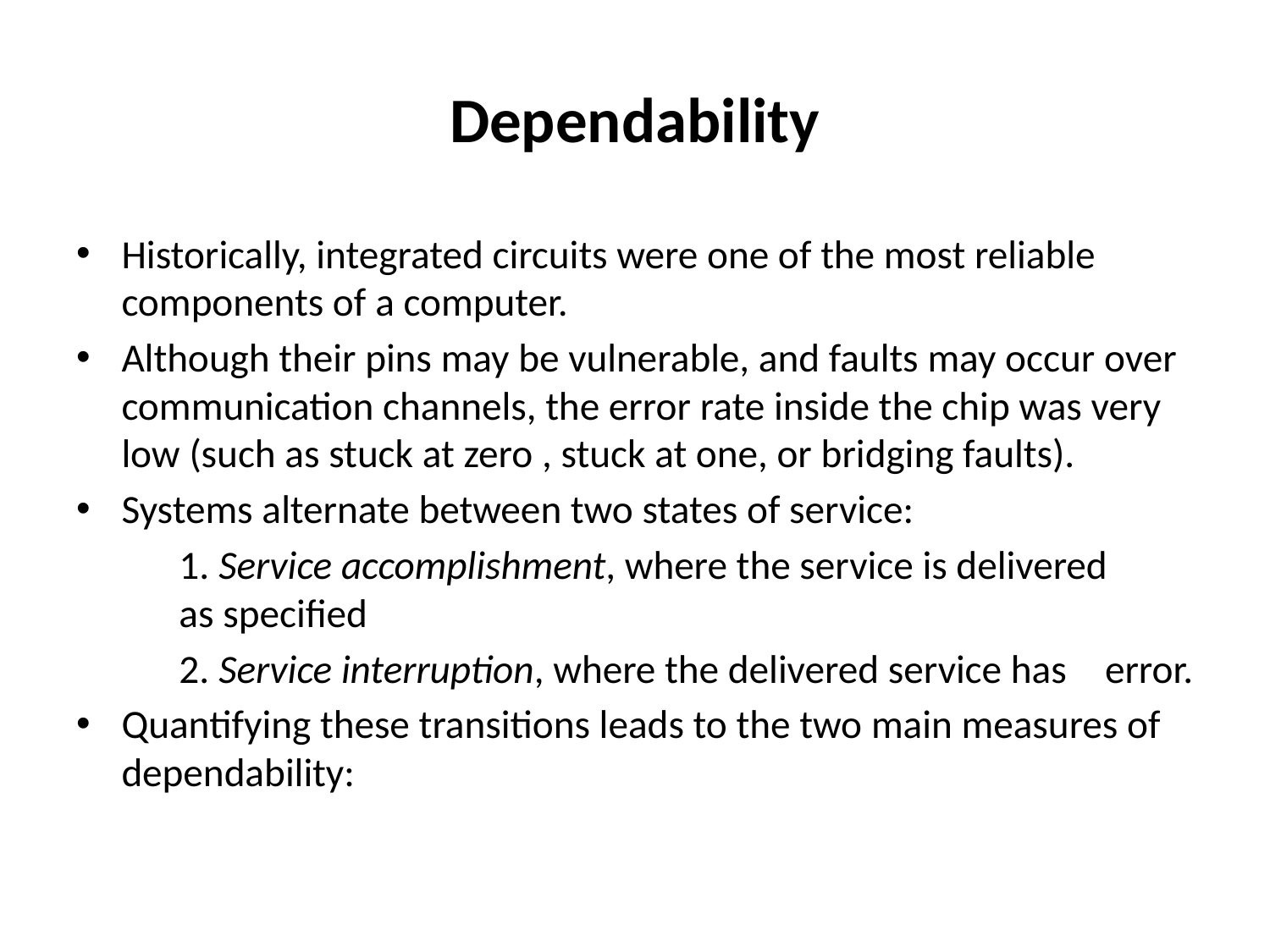

# Dependability
Historically, integrated circuits were one of the most reliable components of a computer.
Although their pins may be vulnerable, and faults may occur over communication channels, the error rate inside the chip was very low (such as stuck at zero , stuck at one, or bridging faults).
Systems alternate between two states of service:
	1. Service accomplishment, where the service is delivered 	as specified
	2. Service interruption, where the delivered service has 	error.
Quantifying these transitions leads to the two main measures of dependability: